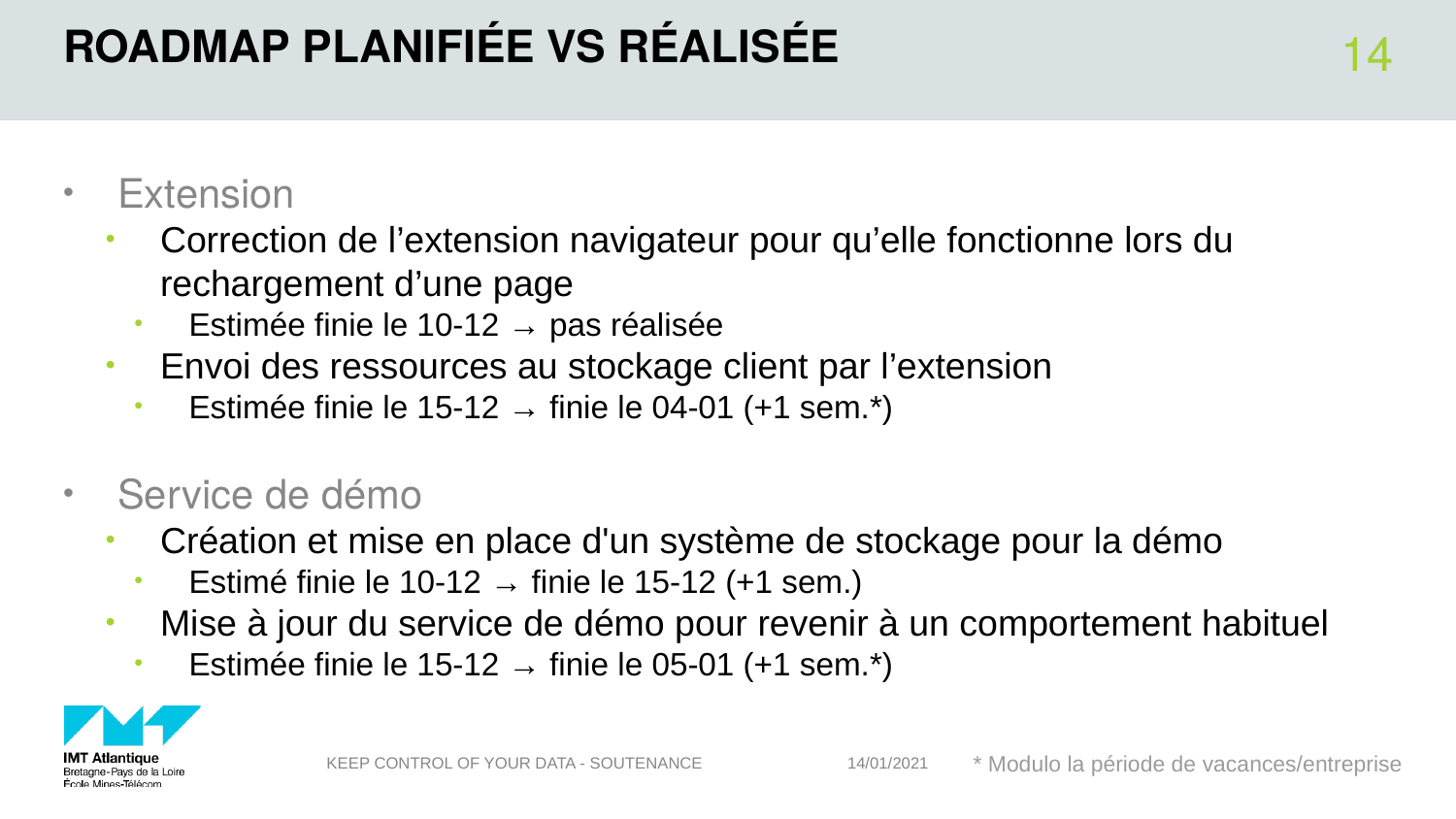

# Roadmap planifiée vs Réalisée
14

Extension
Correction de l’extension navigateur pour qu’elle fonctionne lors du rechargement d’une page
Estimée finie le 10-12 → pas réalisée
Envoi des ressources au stockage client par l’extension
Estimée finie le 15-12 → finie le 04-01 (+1 sem.*)

Service de démo
Création et mise en place d'un système de stockage pour la démo
Estimé finie le 10-12 → finie le 15-12 (+1 sem.)
Mise à jour du service de démo pour revenir à un comportement habituel
Estimée finie le 15-12 → finie le 05-01 (+1 sem.*)
Keep Control of your Data - SOUTENANCE
14/01/2021
* Modulo la période de vacances/entreprise